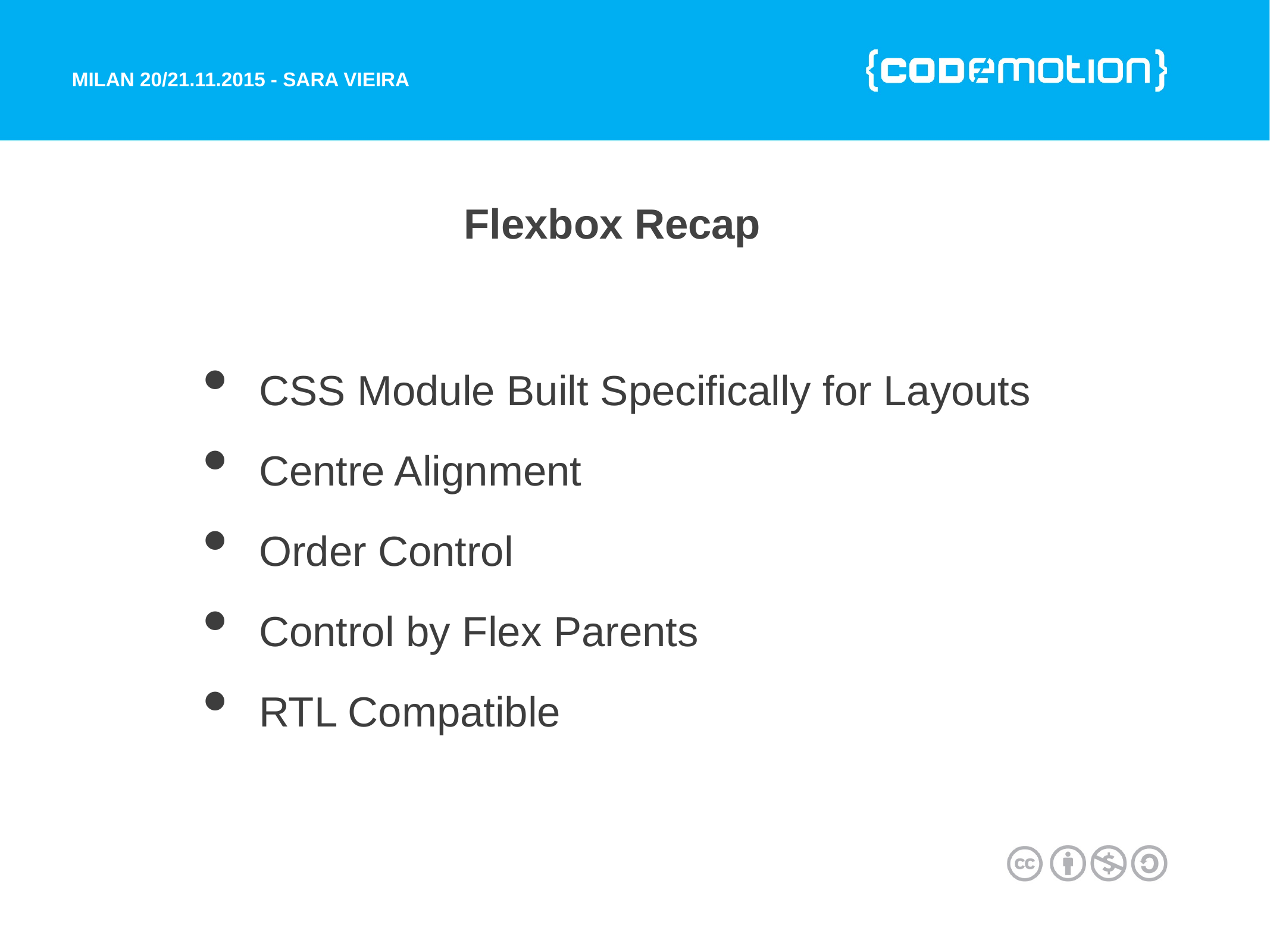

# Flexbox Recap
CSS Module Built Specifically for Layouts
Centre Alignment
Order Control
Control by Flex Parents
RTL Compatible